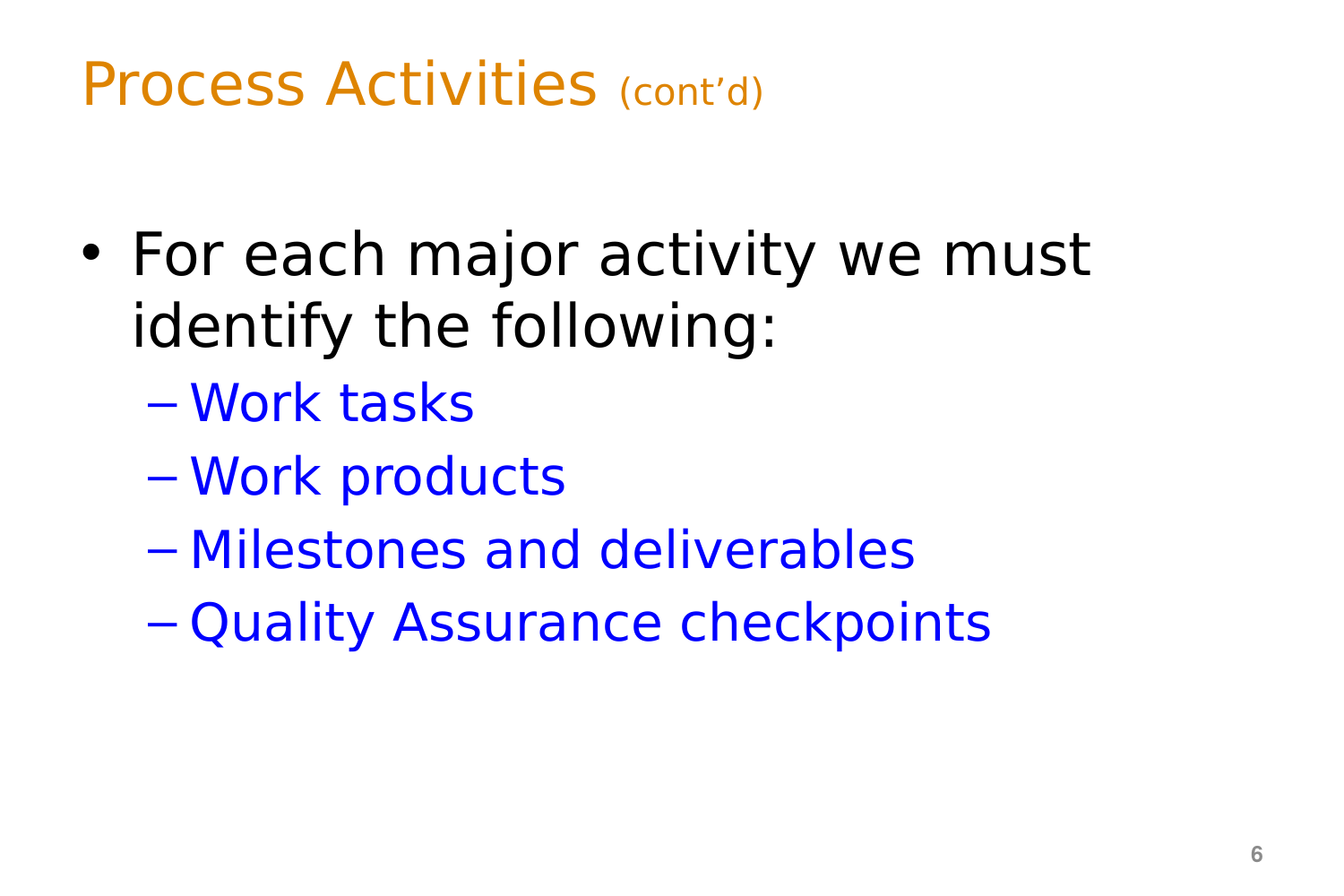

# Process Activities (cont’d)
For each major activity we must identify the following:
Work tasks
Work products
Milestones and deliverables
Quality Assurance checkpoints

6